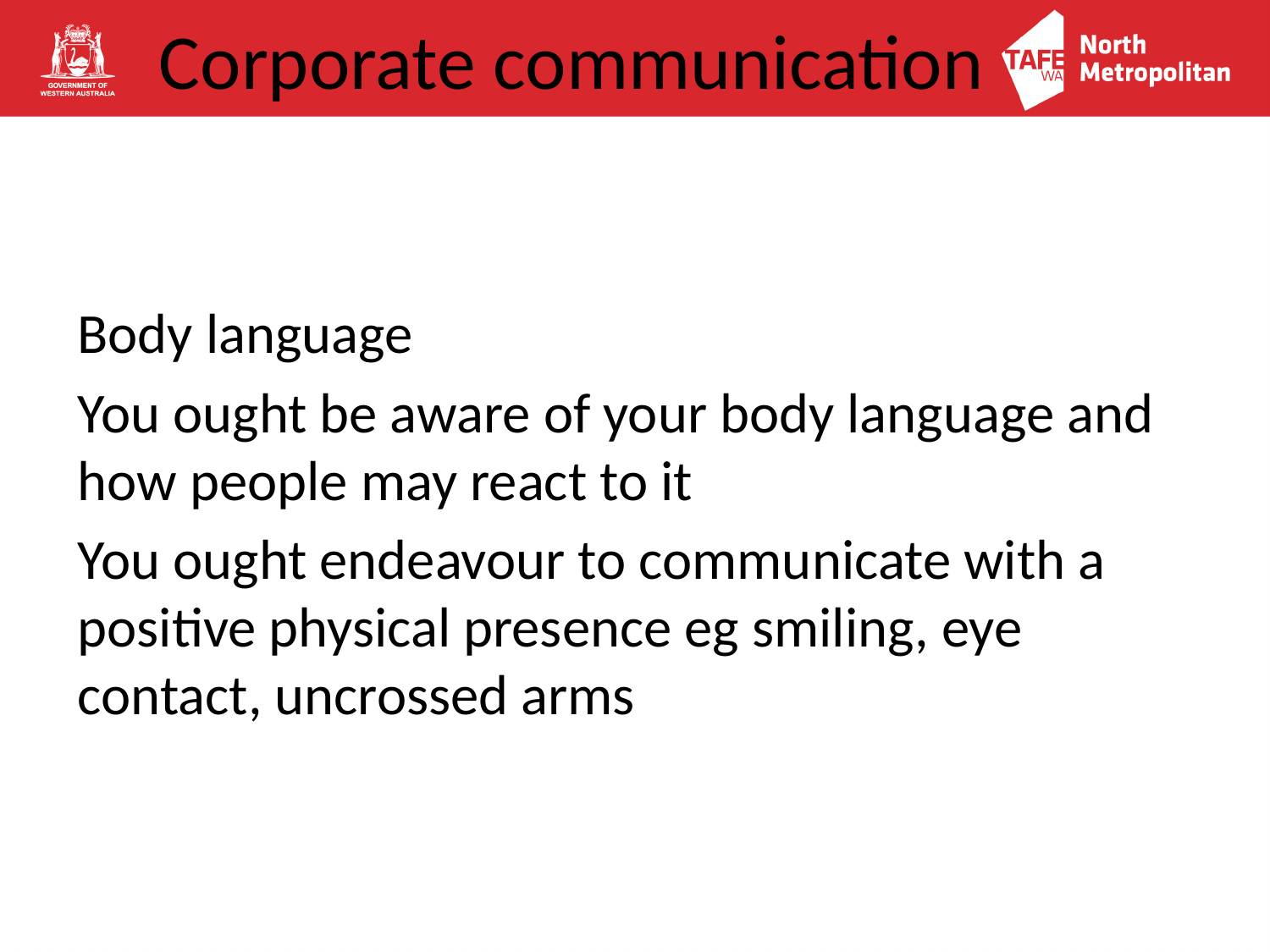

# Corporate communication

Body language
You ought be aware of your body language and how people may react to it
You ought endeavour to communicate with a positive physical presence eg smiling, eye contact, uncrossed arms